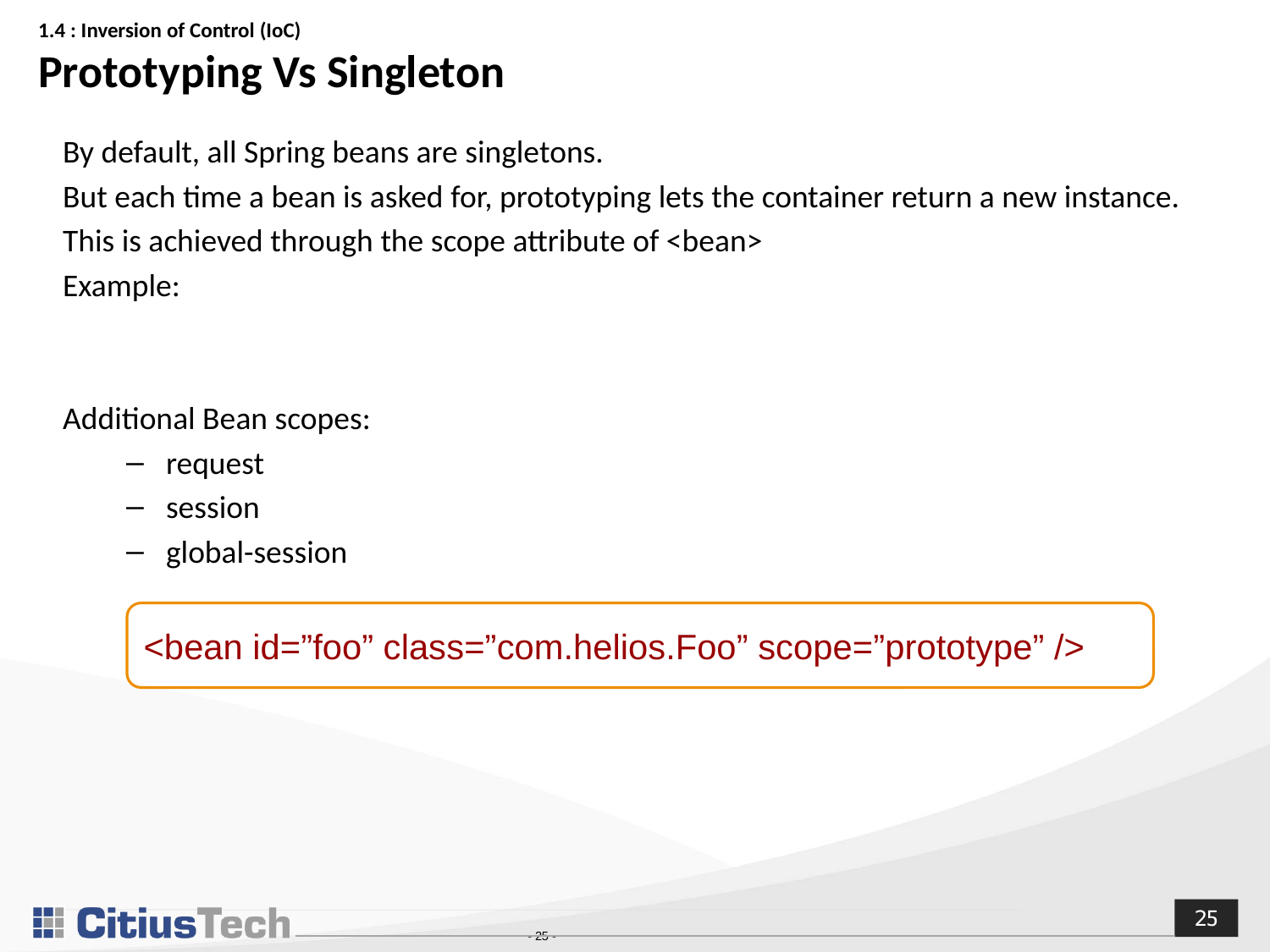

# 1.4 : Inversion of Control (IoC) Prototyping Vs Singleton
By default, all Spring beans are singletons.
But each time a bean is asked for, prototyping lets the container return a new instance.
This is achieved through the scope attribute of <bean>
Example:

Additional Bean scopes:
request
session
global-session
<bean id=”foo” class=”com.helios.Foo” scope=”prototype” />